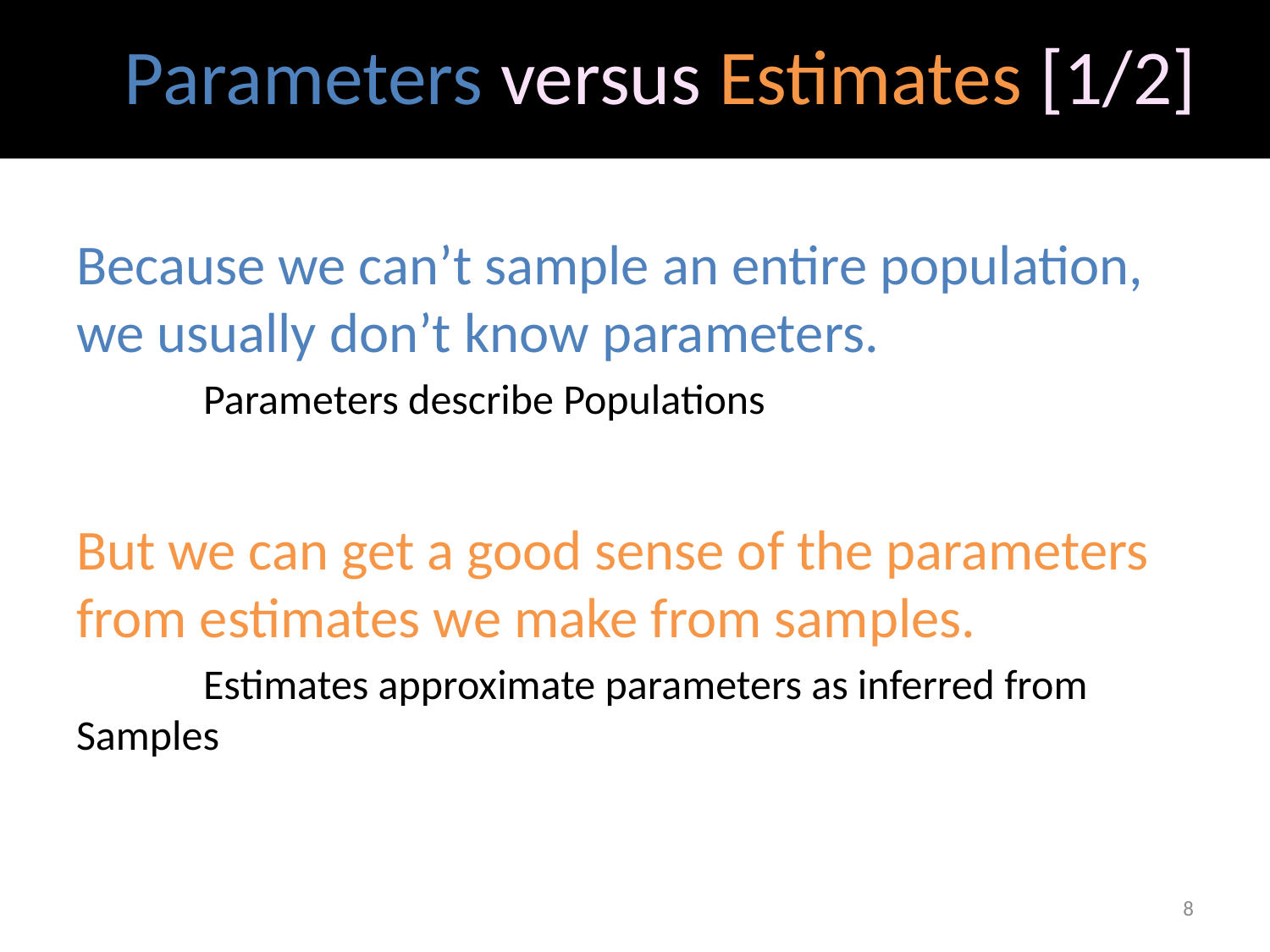

# Parameters versus Estimates [1/2]
Because we can’t sample an entire population, we usually don’t know parameters.
	Parameters describe Populations

But we can get a good sense of the parameters from estimates we make from samples.
	Estimates approximate parameters as inferred from Samples
8